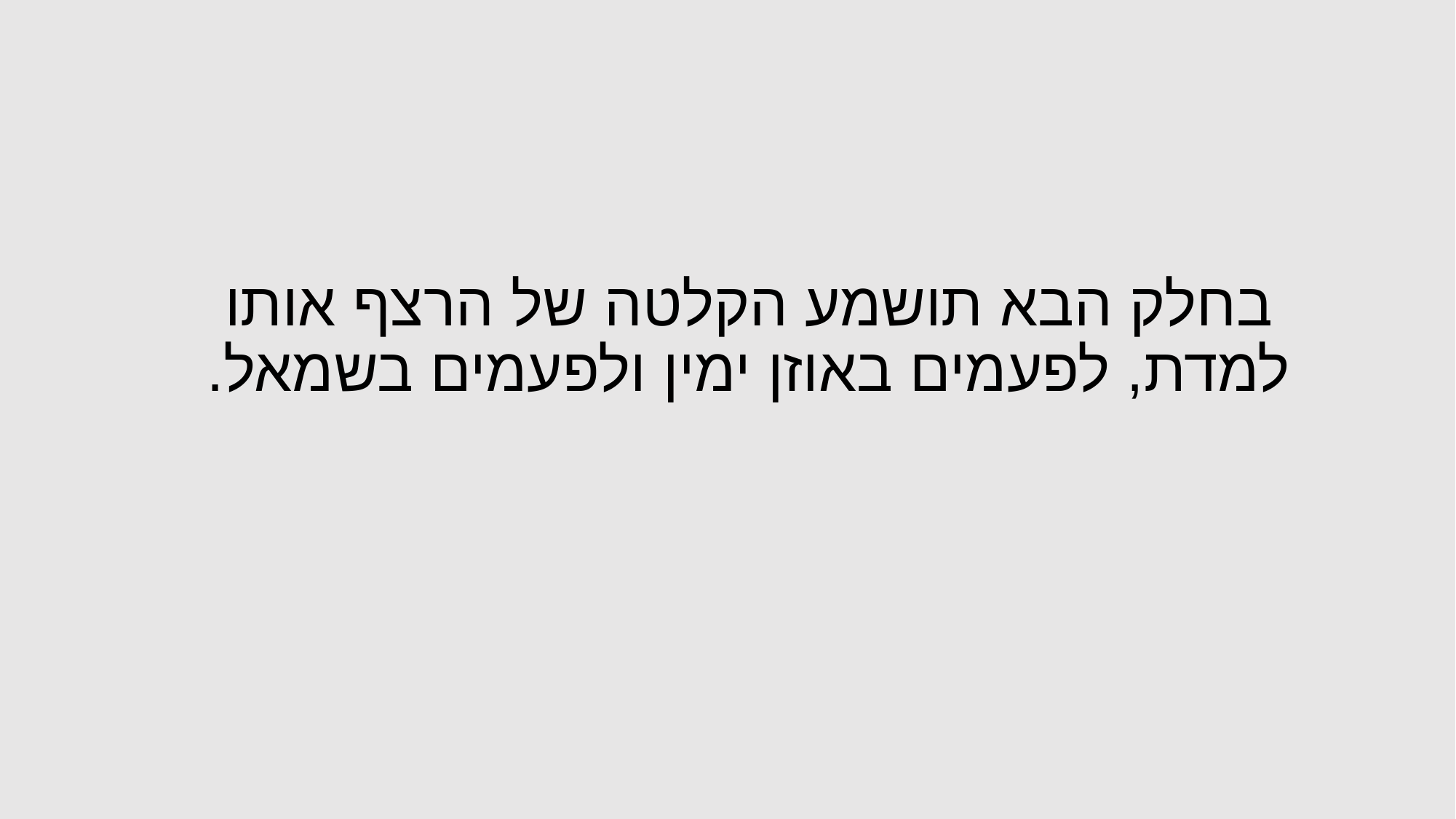

# בחלק הבא תושמע הקלטה של הרצף אותו למדת, לפעמים באוזן ימין ולפעמים בשמאל.